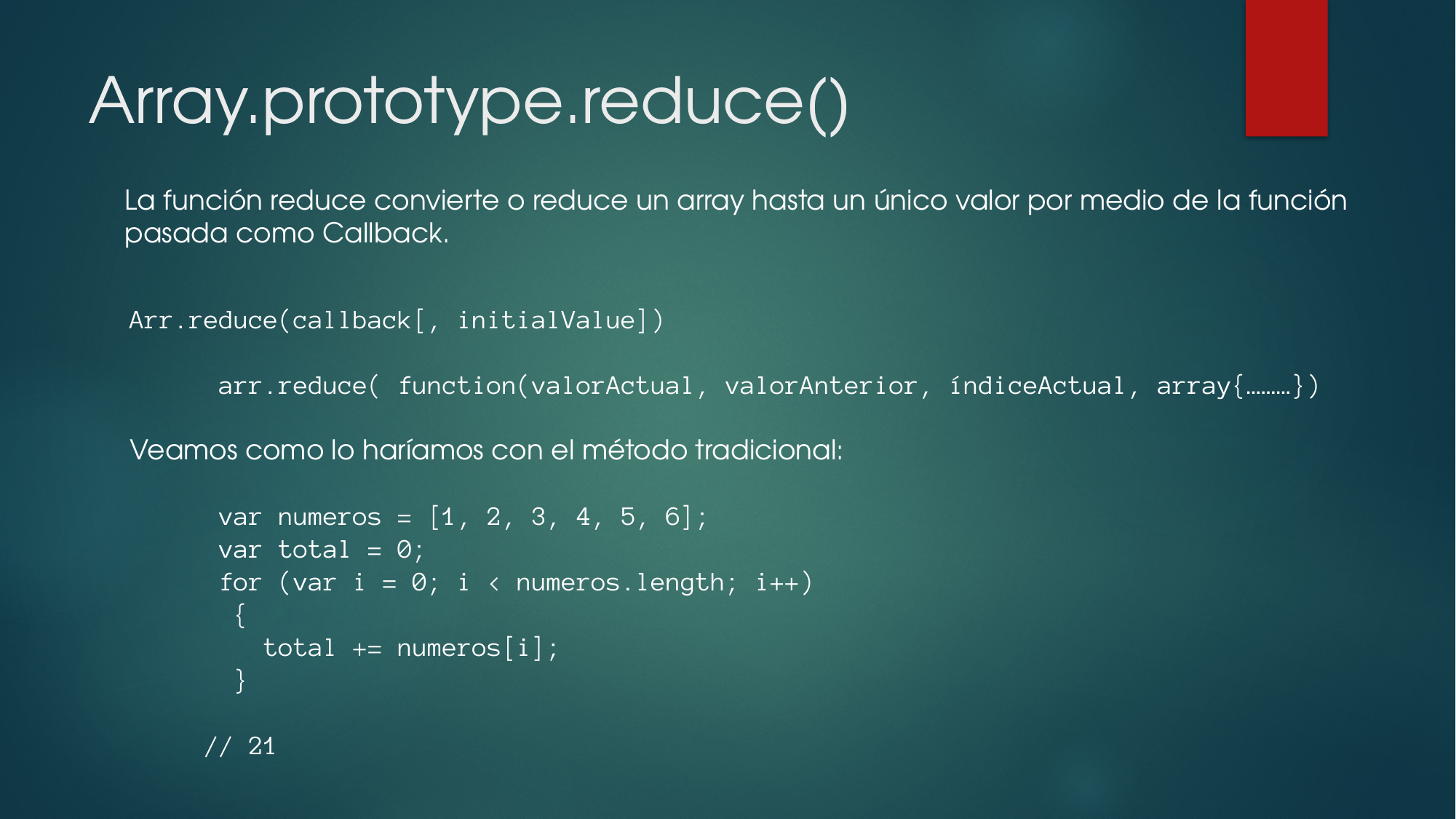

# Array.prototype.reduce()
La función reduce convierte o reduce un array hasta un único valor por medio de la función
pasada como Callback.
Arr.reduce(callback[, initialValue])

      arr.reduce( function(valorActual, valorAnterior, índiceActual, array{………})

Veamos como lo haríamos con el método tradicional:

      var numeros = [1, 2, 3, 4, 5, 6];
      var total = 0;
      for (var i = 0; i < numeros.length; i++)
       {
         total += numeros[i];
       }

     // 21